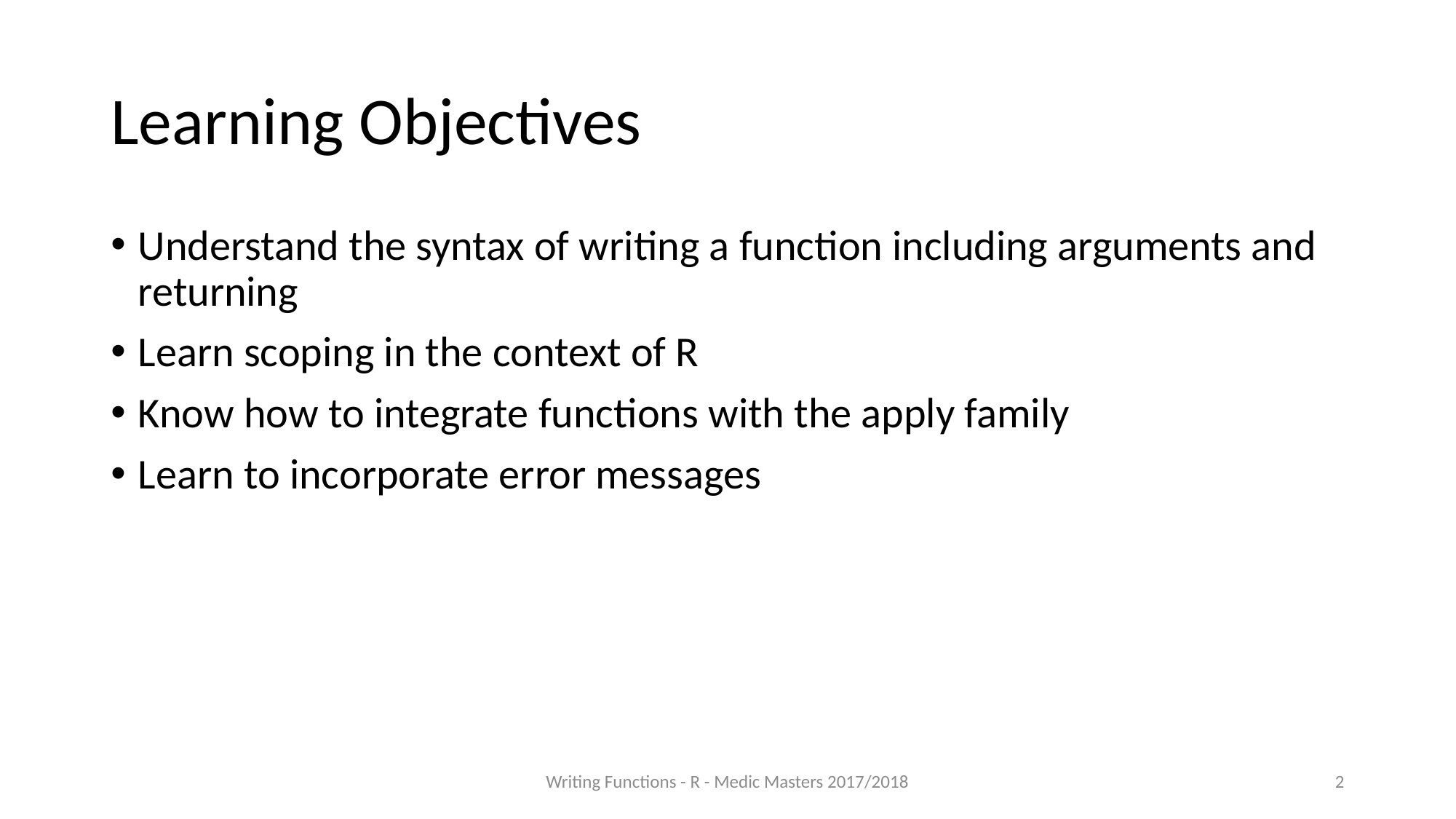

# Learning Objectives
Understand the syntax of writing a function including arguments and returning
Learn scoping in the context of R
Know how to integrate functions with the apply family
Learn to incorporate error messages

Writing Functions - R - Medic Masters 2017/2018
2